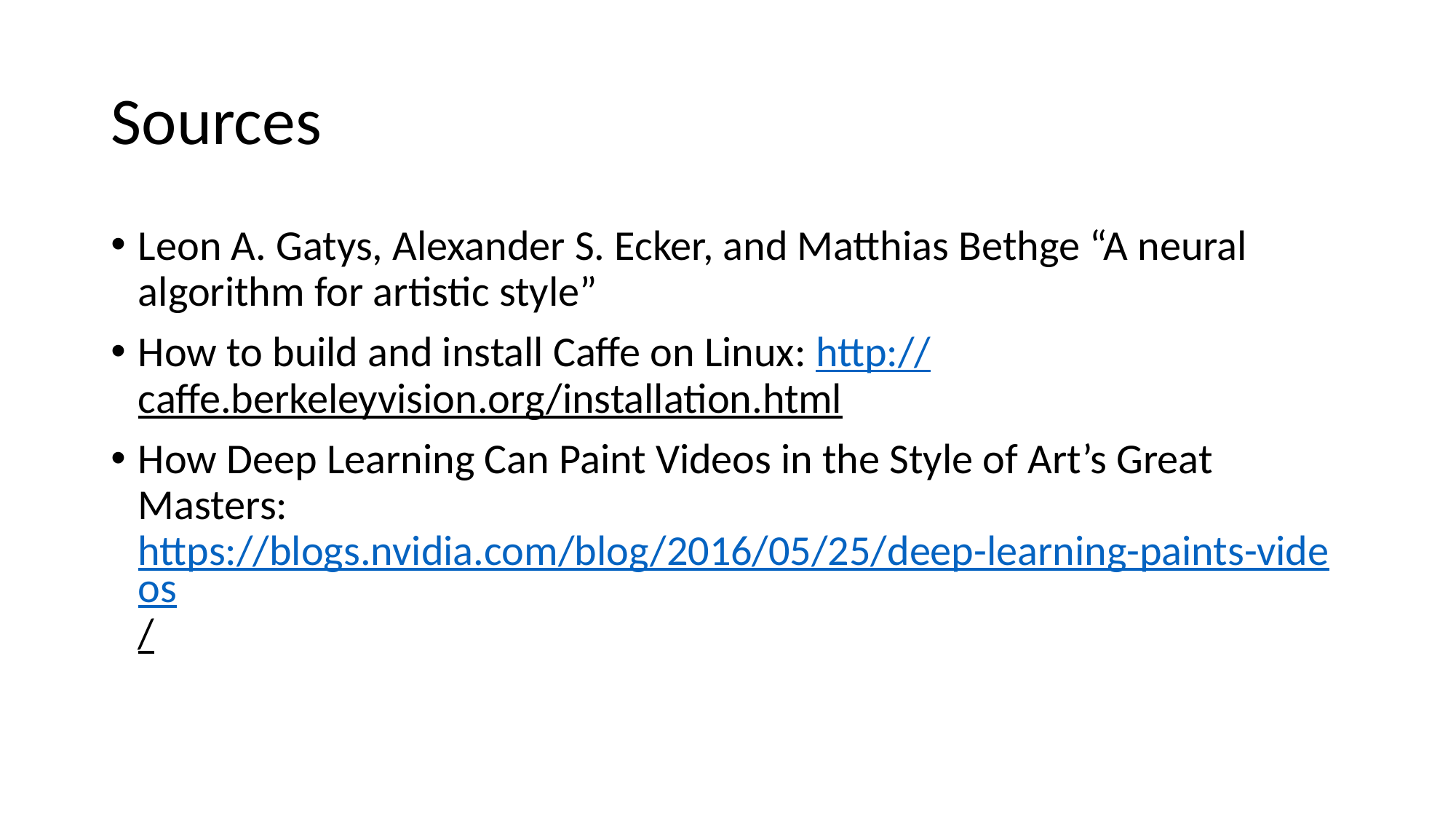

# Sources
Leon A. Gatys, Alexander S. Ecker, and Matthias Bethge “A neural algorithm for artistic style”
How to build and install Caffe on Linux: http://caffe.berkeleyvision.org/installation.html
How Deep Learning Can Paint Videos in the Style of Art’s Great Masters: https://blogs.nvidia.com/blog/2016/05/25/deep-learning-paints-videos/